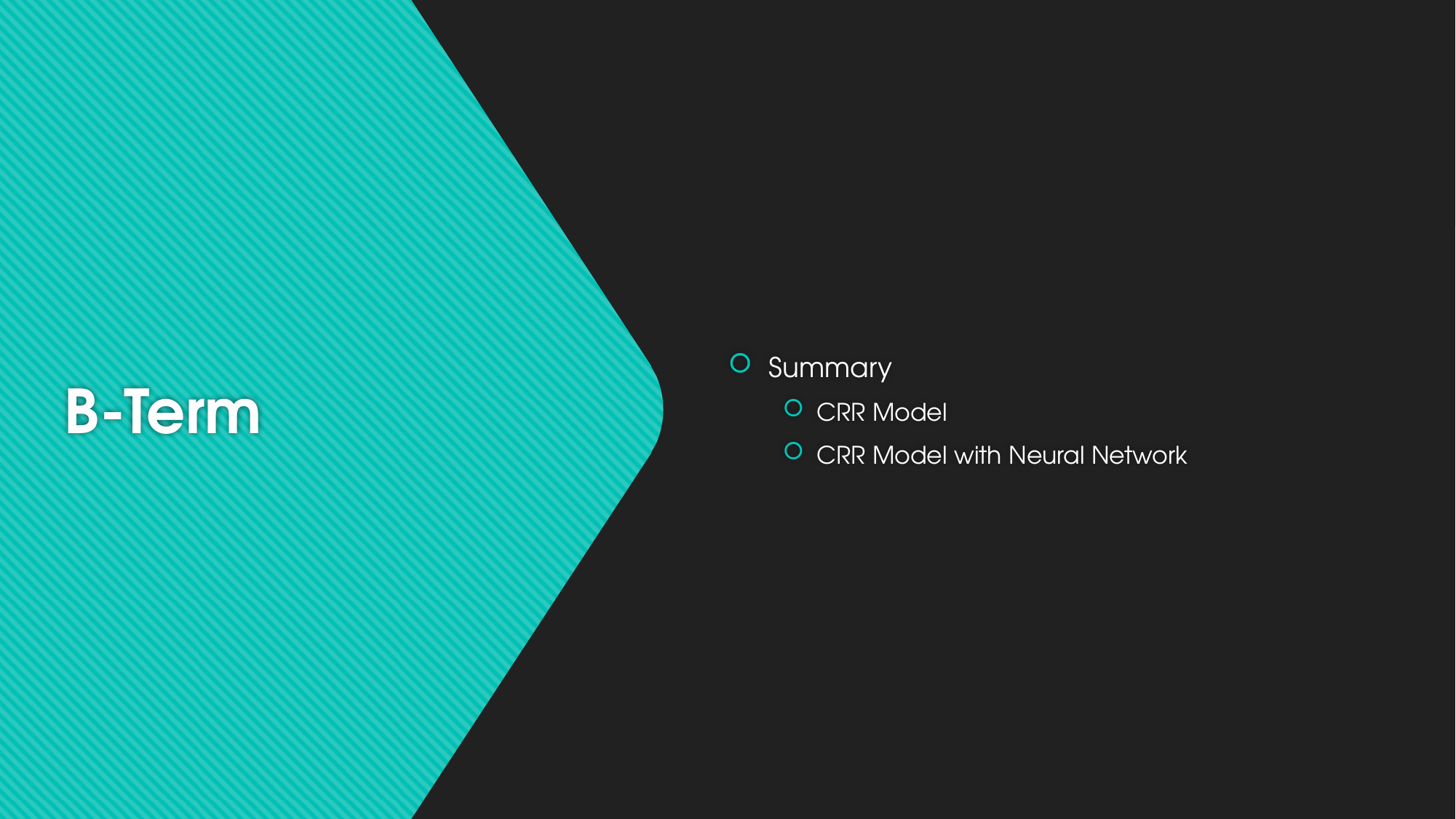

Summary
CRR Model
CRR Model with Neural Network
# B-Term